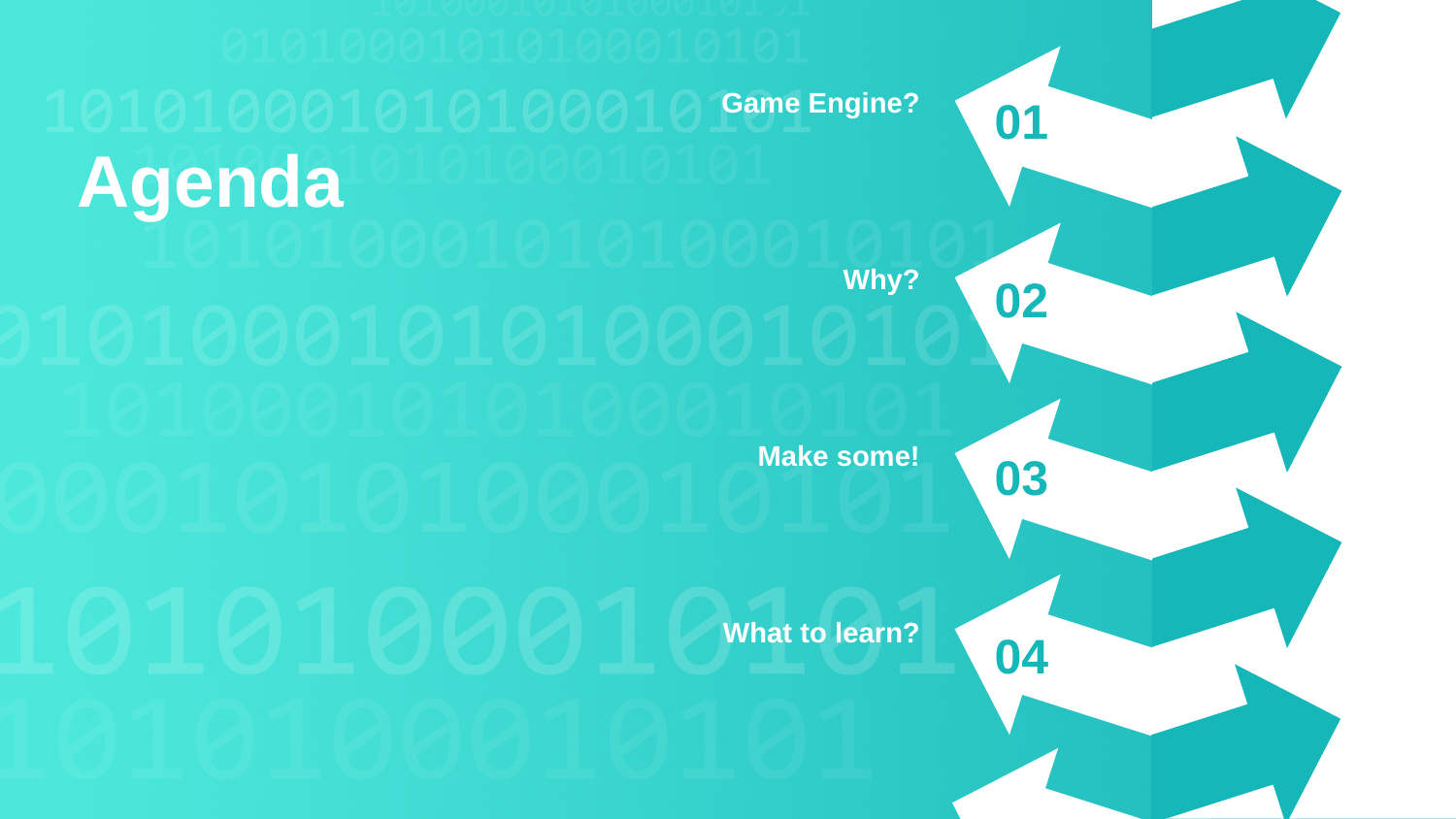

Game Engine?
01
Agenda

Why?

02

Make some!

03

What to learn?

04